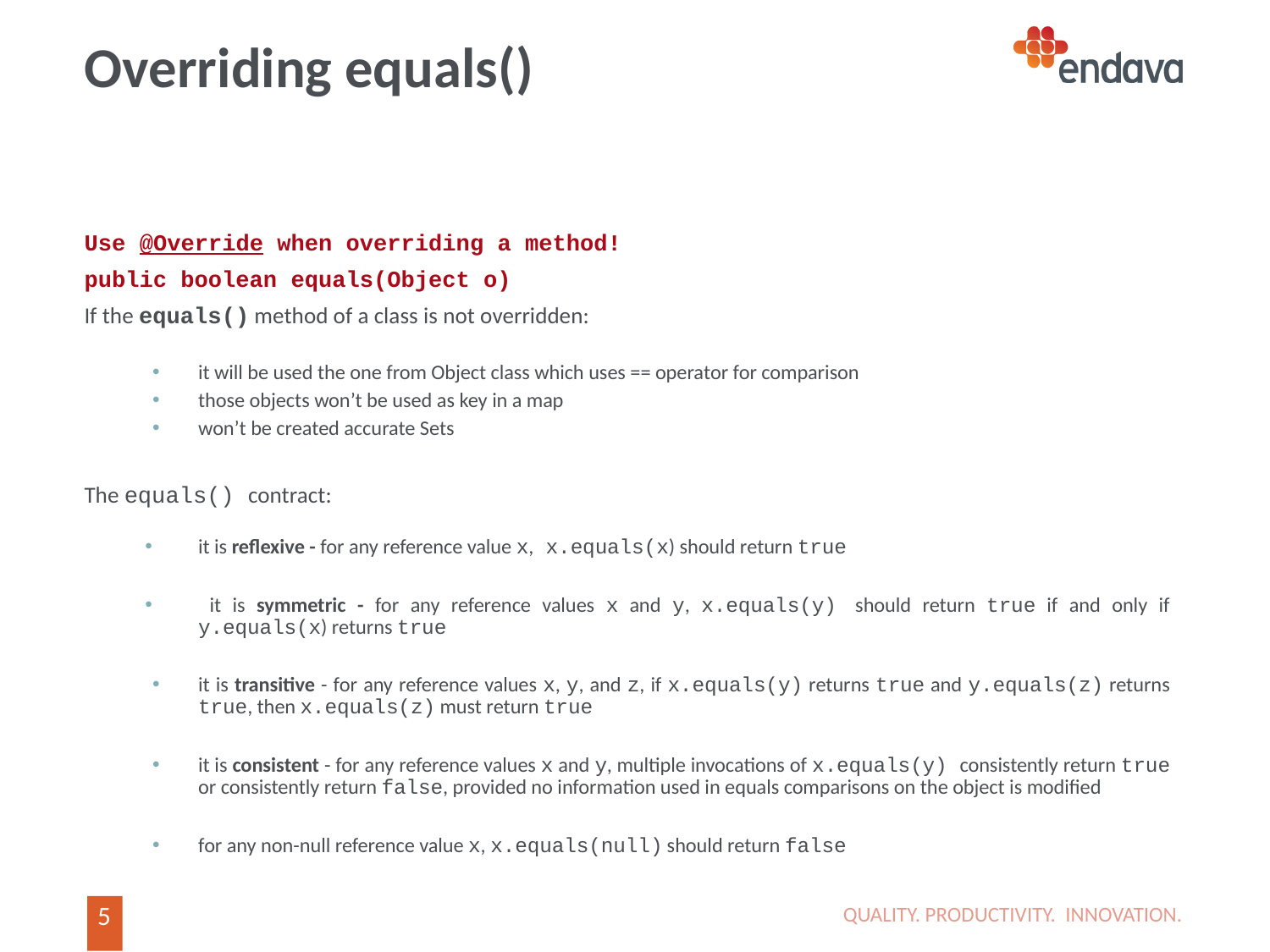

# Overriding equals()
Use @Override when overriding a method!
public boolean equals(Object o)
If the equals() method of a class is not overridden:

it will be used the one from Object class which uses == operator for comparison
those objects won’t be used as key in a map
won’t be created accurate Sets

The equals() contract:

it is reflexive - for any reference value x, x.equals(x) should return true

 it is symmetric - for any reference values x and y, x.equals(y) should return true if and only if y.equals(x) returns true

it is transitive - for any reference values x, y, and z, if x.equals(y) returns true and y.equals(z) returns true, then x.equals(z) must return true

it is consistent - for any reference values x and y, multiple invocations of x.equals(y) consistently return true or consistently return false, provided no information used in equals comparisons on the object is modified

for any non-null reference value x, x.equals(null) should return false
QUALITY. PRODUCTIVITY.  INNOVATION.